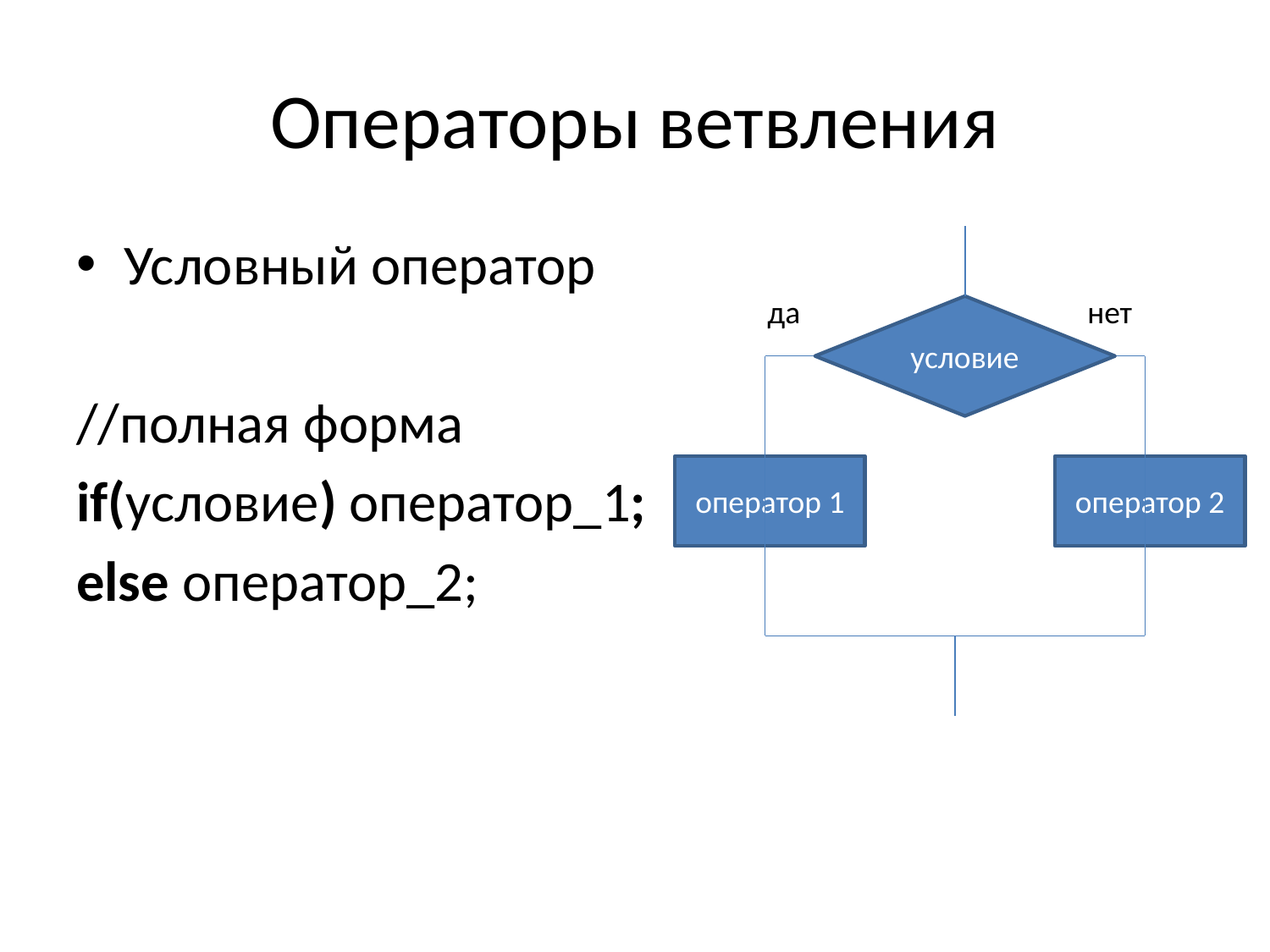

# Операторы ветвления
Условный оператор

//полная форма
if(условие) оператор_1;
else оператор_2;

да
нет
условие
оператор 1
оператор 2